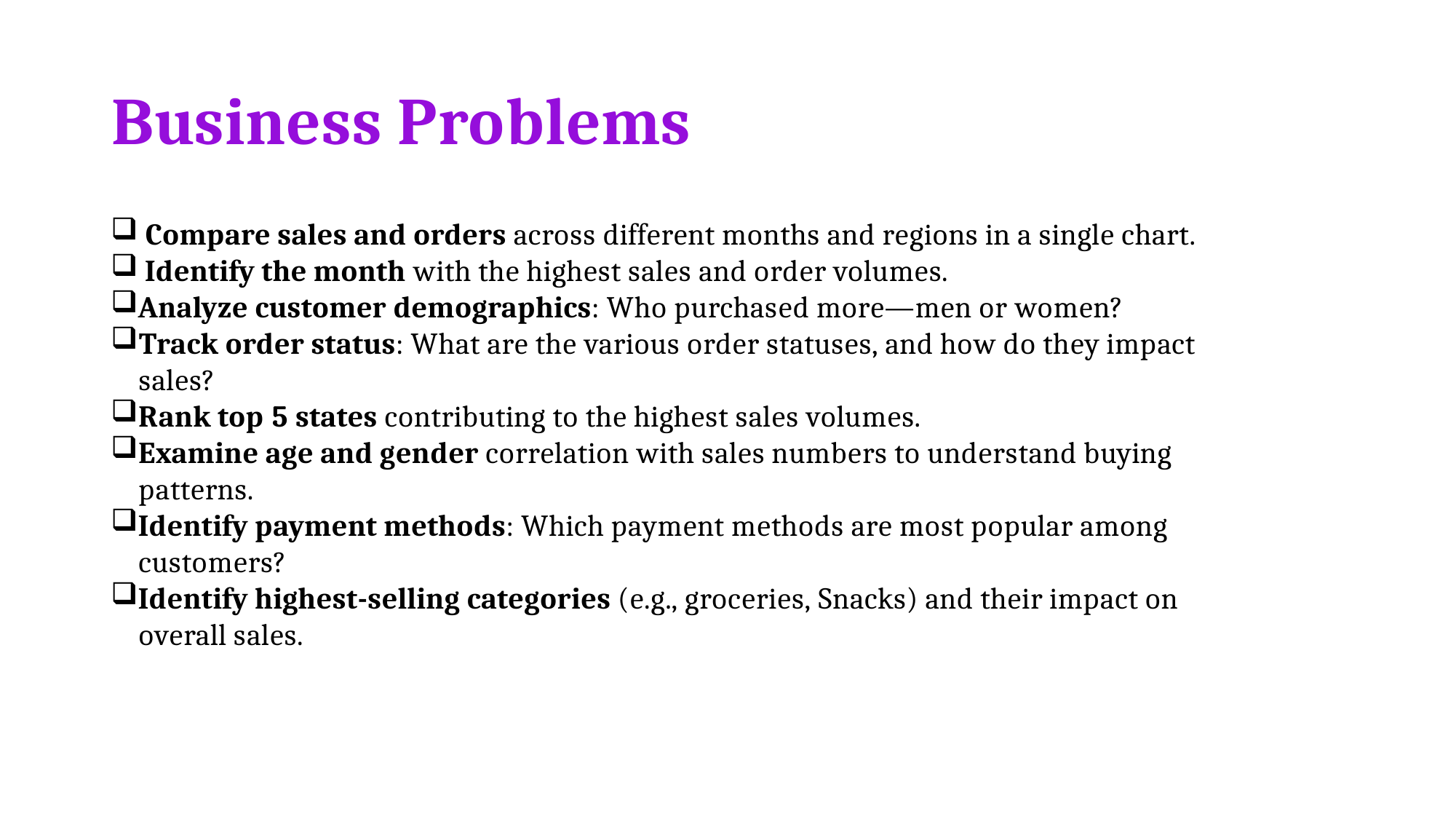

# Business Problems
 Compare sales and orders across different months and regions in a single chart.
 Identify the month with the highest sales and order volumes.
Analyze customer demographics: Who purchased more—men or women?
Track order status: What are the various order statuses, and how do they impact sales?
Rank top 5 states contributing to the highest sales volumes.
Examine age and gender correlation with sales numbers to understand buying patterns.
Identify payment methods: Which payment methods are most popular among customers?
Identify highest-selling categories (e.g., groceries, Snacks) and their impact on overall sales.